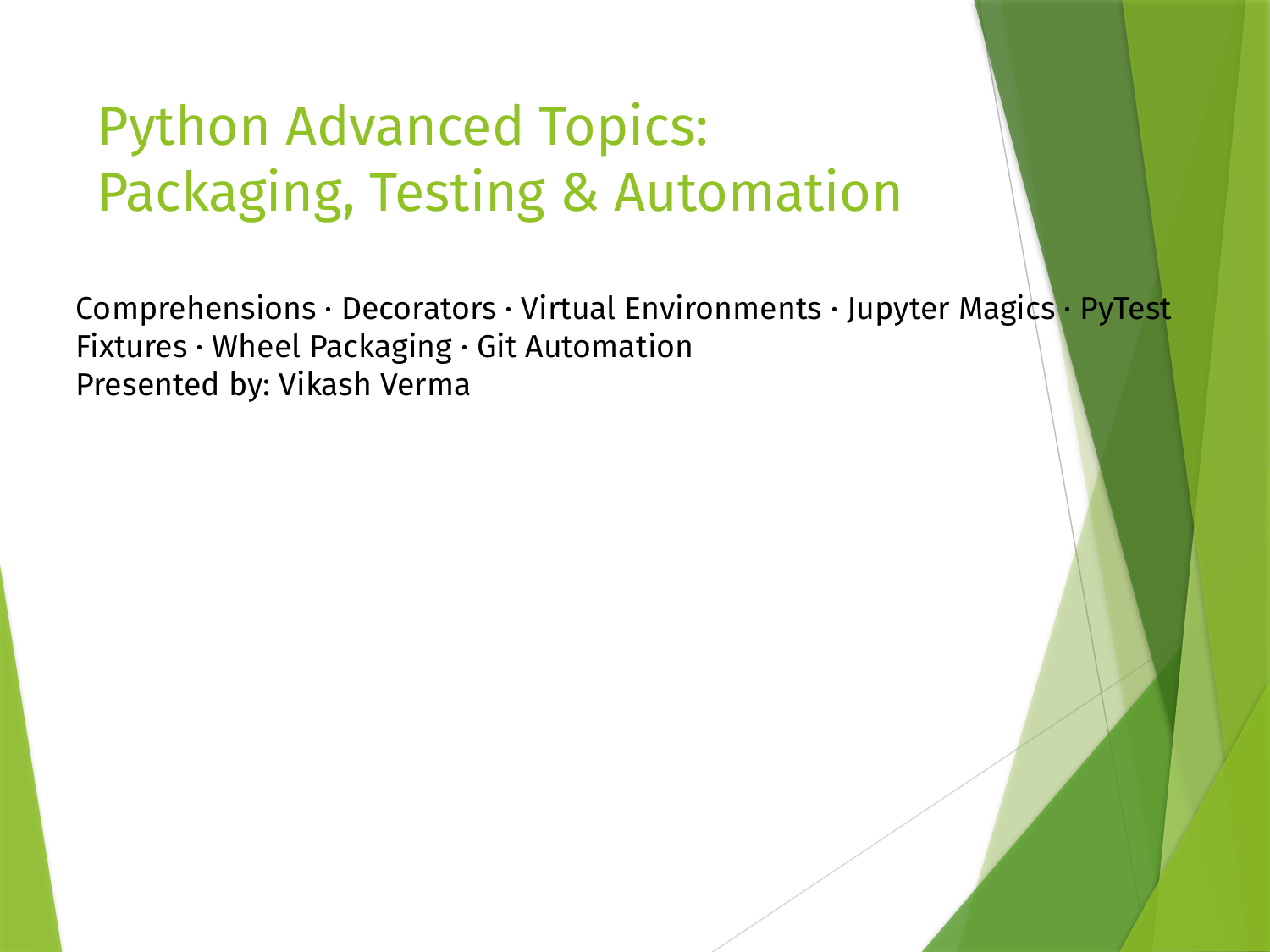

# Python Advanced Topics: Packaging, Testing & Automation
Comprehensions · Decorators · Virtual Environments · Jupyter Magics · PyTest Fixtures · Wheel Packaging · Git Automation
Presented by: Vikash Verma